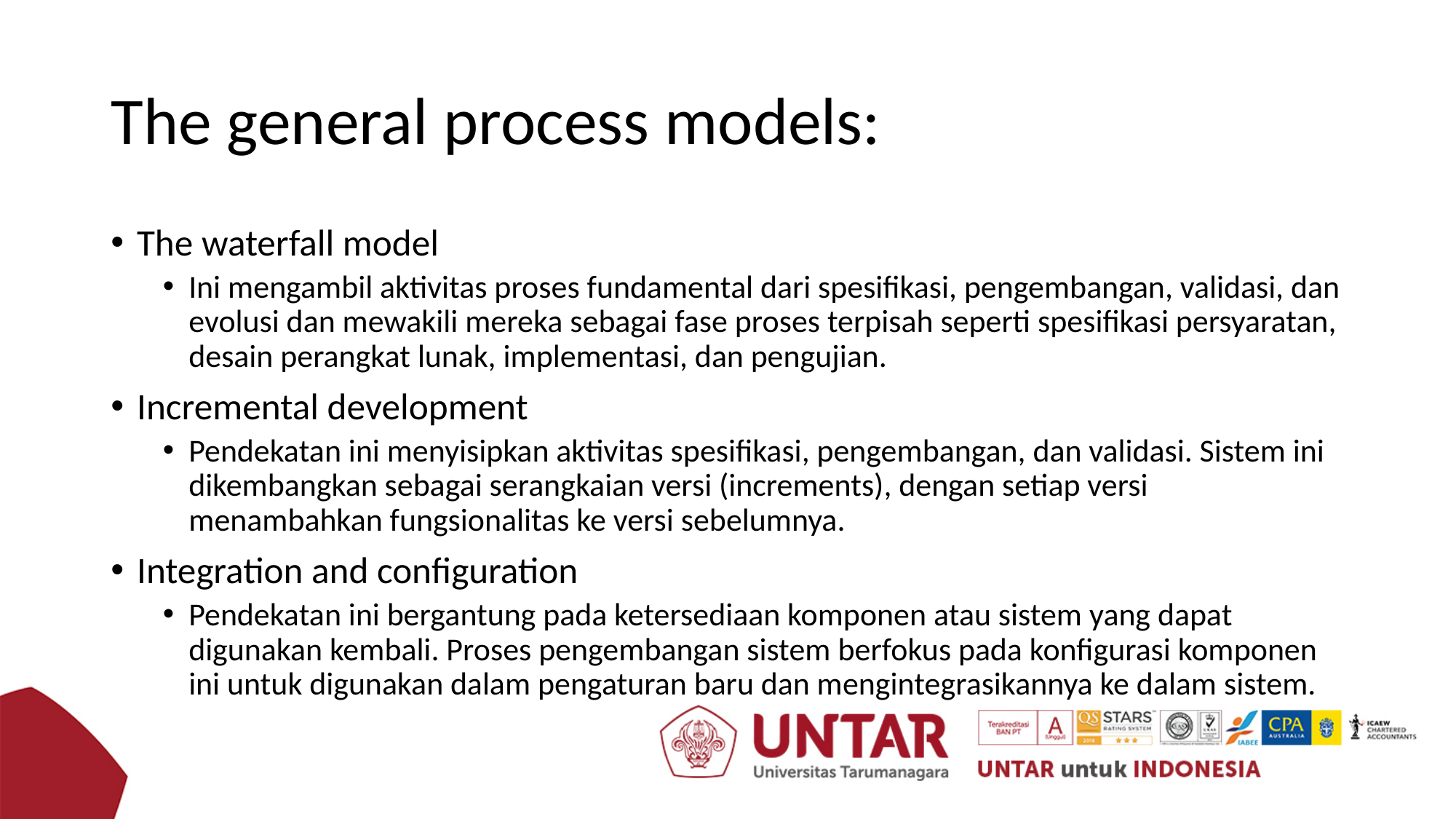

# The general process models:
The waterfall model
Ini mengambil aktivitas proses fundamental dari spesifikasi, pengembangan, validasi, dan evolusi dan mewakili mereka sebagai fase proses terpisah seperti spesifikasi persyaratan, desain perangkat lunak, implementasi, dan pengujian.
Incremental development
Pendekatan ini menyisipkan aktivitas spesifikasi, pengembangan, dan validasi. Sistem ini dikembangkan sebagai serangkaian versi (increments), dengan setiap versi menambahkan fungsionalitas ke versi sebelumnya.
Integration and configuration
Pendekatan ini bergantung pada ketersediaan komponen atau sistem yang dapat digunakan kembali. Proses pengembangan sistem berfokus pada konfigurasi komponen ini untuk digunakan dalam pengaturan baru dan mengintegrasikannya ke dalam sistem.